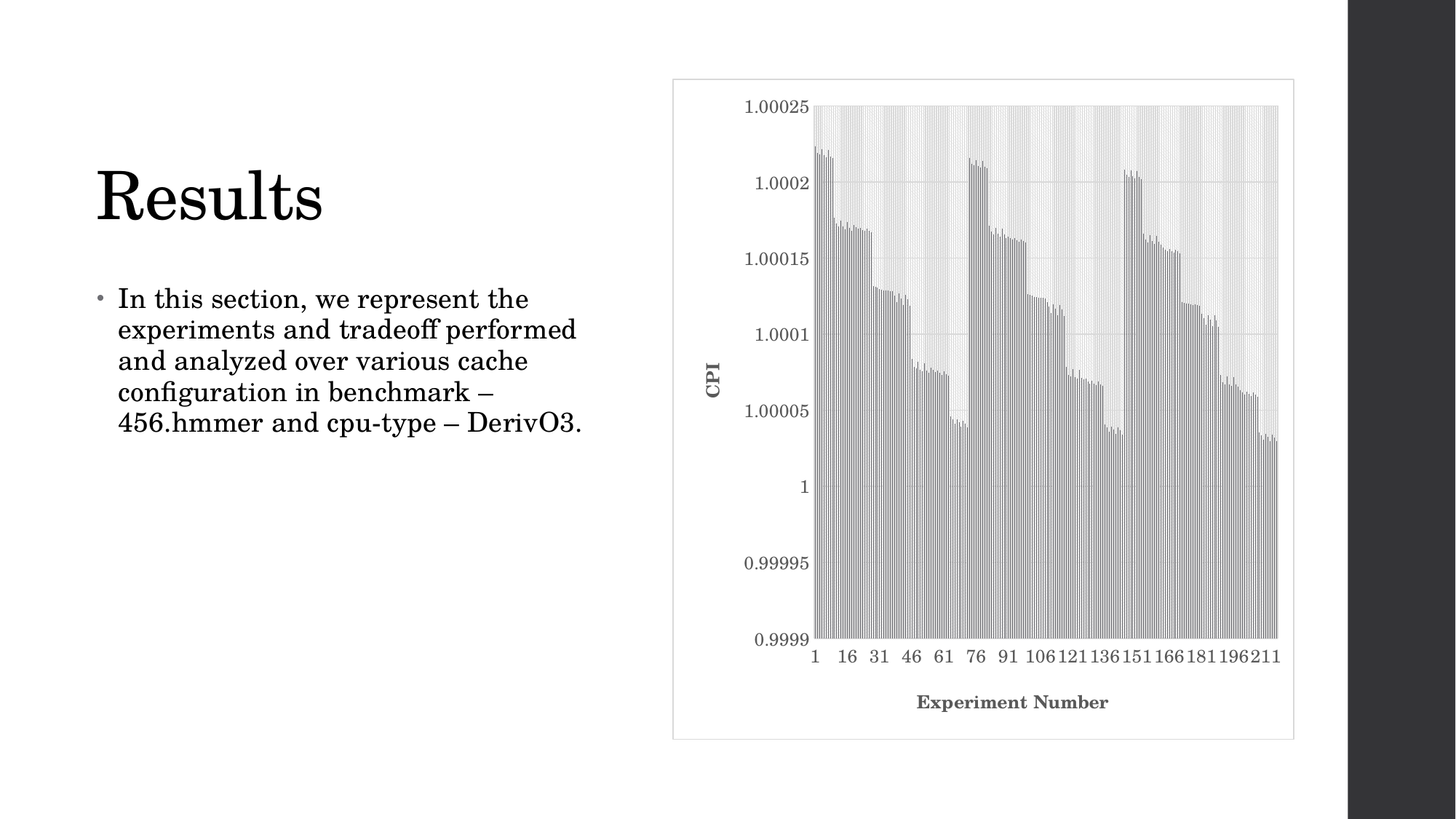

### Chart

| Category | CPI |
|---|---|
| 1 | 1.000223175219616 |
| 2 | 1.000219184441728 |
| 3 | 1.0002181854802 |
| 4 | 1.000221371313352 |
| 5 | 1.0002173610412 |
| 6 | 1.000216219766608 |
| 7 | 1.000220737001656 |
| 8 | 1.000216793414056 |
| 9 | 1.00021556855908 |
| 10 | 1.000176461956768 |
| 11 | 1.000172562310672 |
| 12 | 1.00017056560852 |
| 13 | 1.000174565862112 |
| 14 | 1.000170515036152 |
| 15 | 1.000168609918096 |
| 16 | 1.000173687689968 |
| 17 | 1.000169854345864 |
| 18 | 1.000167941353168 |
| 19 | 1.000171657592128 |
| 20 | 1.000170279654832 |
| 21 | 1.000169407061752 |
| 22 | 1.00016979153892 |
| 23 | 1.000168516082824 |
| 24 | 1.000167610992112 |
| 25 | 1.000169065488736 |
| 26 | 1.000167822530272 |
| 27 | 1.000166918495056 |
| 28 | 1.000131283287424 |
| 29 | 1.000131073638328 |
| 30 | 1.000130653189648 |
| 31 | 1.000129369931656 |
| 32 | 1.000129177628944 |
| 33 | 1.00012868150908 |
| 34 | 1.000128592333696 |
| 35 | 1.000128414440176 |
| 36 | 1.000127894438248 |
| 37 | 1.000128218056072 |
| 38 | 1.000125350875216 |
| 39 | 1.000121023418296 |
| 40 | 1.000126454938072 |
| 41 | 1.000123512521632 |
| 42 | 1.00011919387156 |
| 43 | 1.000125770594536 |
| 44 | 1.000122885790744 |
| 45 | 1.000118559201496 |
| 46 | 1.000083525988192 |
| 47 | 1.0000785508648 |
| 48 | 1.000077471620272 |
| 49 | 1.000081554191248 |
| 50 | 1.00007668969912 |
| 51 | 1.000075415674888 |
| 52 | 1.000080816086392 |
| 53 | 1.000075818762112 |
| 54 | 1.000074611634448 |
| 55 | 1.000077922347304 |
| 56 | 1.000076284319968 |
| 57 | 1.000075058049832 |
| 58 | 1.000076193881728 |
| 59 | 1.000074495780424 |
| 60 | 1.000073133500152 |
| 61 | 1.000075390127728 |
| 62 | 1.00007379591112 |
| 63 | 1.000072567361776 |
| 64 | 1.000045884676888 |
| 65 | 1.000043908146088 |
| 66 | 1.000041188009512 |
| 67 | 1.000043828837512 |
| 68 | 1.000041810818992 |
| 69 | 1.000039257337336 |
| 70 | 1.000043025319072 |
| 71 | 1.00004104980688 |
| 72 | 1.00003842862552 |
| 73 | 1.000215711474352 |
| 74 | 1.00021172672284 |
| 75 | 1.000210677822784 |
| 76 | 1.000214359620568 |
| 77 | 1.000210500517912 |
| 78 | 1.00020935988628 |
| 79 | 1.000213813165528 |
| 80 | 1.00020985421812 |
| 81 | 1.000208804839864 |
| 82 | 1.000171211577448 |
| 83 | 1.000167335266096 |
| 84 | 1.00016527972984 |
| 85 | 1.000169778923656 |
| 86 | 1.000165854019648 |
| 87 | 1.00016383050748 |
| 88 | 1.000169096695648 |
| 89 | 1.000165253530672 |
| 90 | 1.000163249190088 |
| 91 | 1.00016420102092 |
| 92 | 1.000162956744232 |
| 93 | 1.000161892496464 |
| 94 | 1.000162899188608 |
| 95 | 1.000161597644944 |
| 96 | 1.000160524013032 |
| 97 | 1.000162243580704 |
| 98 | 1.000161050720944 |
| 99 | 1.000160086543768 |
| 100 | 1.000126065670792 |
| 101 | 1.000125846733192 |
| 102 | 1.000125275787952 |
| 103 | 1.000124516109328 |
| 104 | 1.000124237586328 |
| 105 | 1.000123826180704 |
| 106 | 1.000123958912536 |
| 107 | 1.000123816665856 |
| 108 | 1.000123360929832 |
| 109 | 1.000120787723368 |
| 110 | 1.000117937373808 |
| 111 | 1.000113542555944 |
| 112 | 1.00011952806208 |
| 113 | 1.00011645902656 |
| 114 | 1.000112342548048 |
| 115 | 1.000118973565312 |
| 116 | 1.000116088688944 |
| 117 | 1.000111743817648 |
| 118 | 1.000078249141072 |
| 119 | 1.000073258665912 |
| 120 | 1.00007206822552 |
| 121 | 1.000076867024968 |
| 122 | 1.00007188367548 |
| 123 | 1.000070618034064 |
| 124 | 1.00007629282288 |
| 125 | 1.000071243072304 |
| 126 | 1.000070063040448 |
| 127 | 1.000070558983744 |
| 128 | 1.000068862572856 |
| 129 | 1.000067491581376 |
| 130 | 1.000069081053616 |
| 131 | 1.000067486164072 |
| 132 | 1.000066267231624 |
| 133 | 1.00006863547696 |
| 134 | 1.000066947323272 |
| 135 | 1.000065768915232 |
| 136 | 1.000040599323664 |
| 137 | 1.000038548589712 |
| 138 | 1.000036019638864 |
| 139 | 1.000039075157224 |
| 140 | 1.000037166189016 |
| 141 | 1.0000345214482 |
| 142 | 1.000038434461864 |
| 143 | 1.000036508816752 |
| 144 | 1.000033829037496 |
| 145 | 1.000208247542392 |
| 146 | 1.000204438631752 |
| 147 | 1.000203130872784 |
| 148 | 1.000207373336632 |
| 149 | 1.000203516044224 |
| 150 | 1.000202339988136 |
| 151 | 1.000206997846216 |
| 152 | 1.000203056642704 |
| 153 | 1.000201923754384 |
| 154 | 1.000165909437856 |
| 155 | 1.000162067700568 |
| 156 | 1.000159996237576 |
| 157 | 1.000164891231304 |
| 158 | 1.000161006397696 |
| 159 | 1.00015903496728 |
| 160 | 1.000164622479928 |
| 161 | 1.000160629975312 |
| 162 | 1.000158717618664 |
| 163 | 1.00015667002876 |
| 164 | 1.000155458551648 |
| 165 | 1.00015445434096 |
| 166 | 1.000155778198936 |
| 167 | 1.000154544477136 |
| 168 | 1.00015363058416 |
| 169 | 1.000155555095944 |
| 170 | 1.00015422792796 |
| 171 | 1.000153162956544 |
| 172 | 1.000120805545504 |
| 173 | 1.000120502808592 |
| 174 | 1.000119998473 |
| 175 | 1.000119778737208 |
| 176 | 1.00011956755096 |
| 177 | 1.000119130037032 |
| 178 | 1.000119409570696 |
| 179 | 1.00011909060856 |
| 180 | 1.000118694527056 |
| 181 | 1.000113306311368 |
| 182 | 1.000110379762912 |
| 183 | 1.000106111294488 |
| 184 | 1.000112416729648 |
| 185 | 1.000109489245528 |
| 186 | 1.000105271292928 |
| 187 | 1.000112124116704 |
| 188 | 1.000109148609184 |
| 189 | 1.000104904892824 |
| 190 | 1.00007302329256 |
| 191 | 1.000068141535864 |
| 192 | 1.000066934719312 |
| 193 | 1.000072112811184 |
| 194 | 1.000067046981736 |
| 195 | 1.000065956334256 |
| 196 | 1.00007157679156 |
| 197 | 1.000066736259856 |
| 198 | 1.000065437998648 |
| 199 | 1.000062985139584 |
| 200 | 1.000061382150688 |
| 201 | 1.000060154818144 |
| 202 | 1.000062179148616 |
| 203 | 1.000060458159664 |
| 204 | 1.000059238949536 |
| 205 | 1.00006169417116 |
| 206 | 1.000060132332352 |
| 207 | 1.000058897121712 |
| 208 | 1.000035180976984 |
| 209 | 1.000033287463096 |
| 210 | 1.00003060070452 |
| 211 | 1.000034354971312 |
| 212 | 1.00003230347224 |
| 213 | 1.00002974169304 |
| 214 | 1.000033850747608 |
| 215 | 1.000031950033144 |
| 216 | 1.000029363559504 |
# Results
In this section, we represent the experiments and tradeoff performed and analyzed over various cache configuration in benchmark – 456.hmmer and cpu-type – DerivO3.